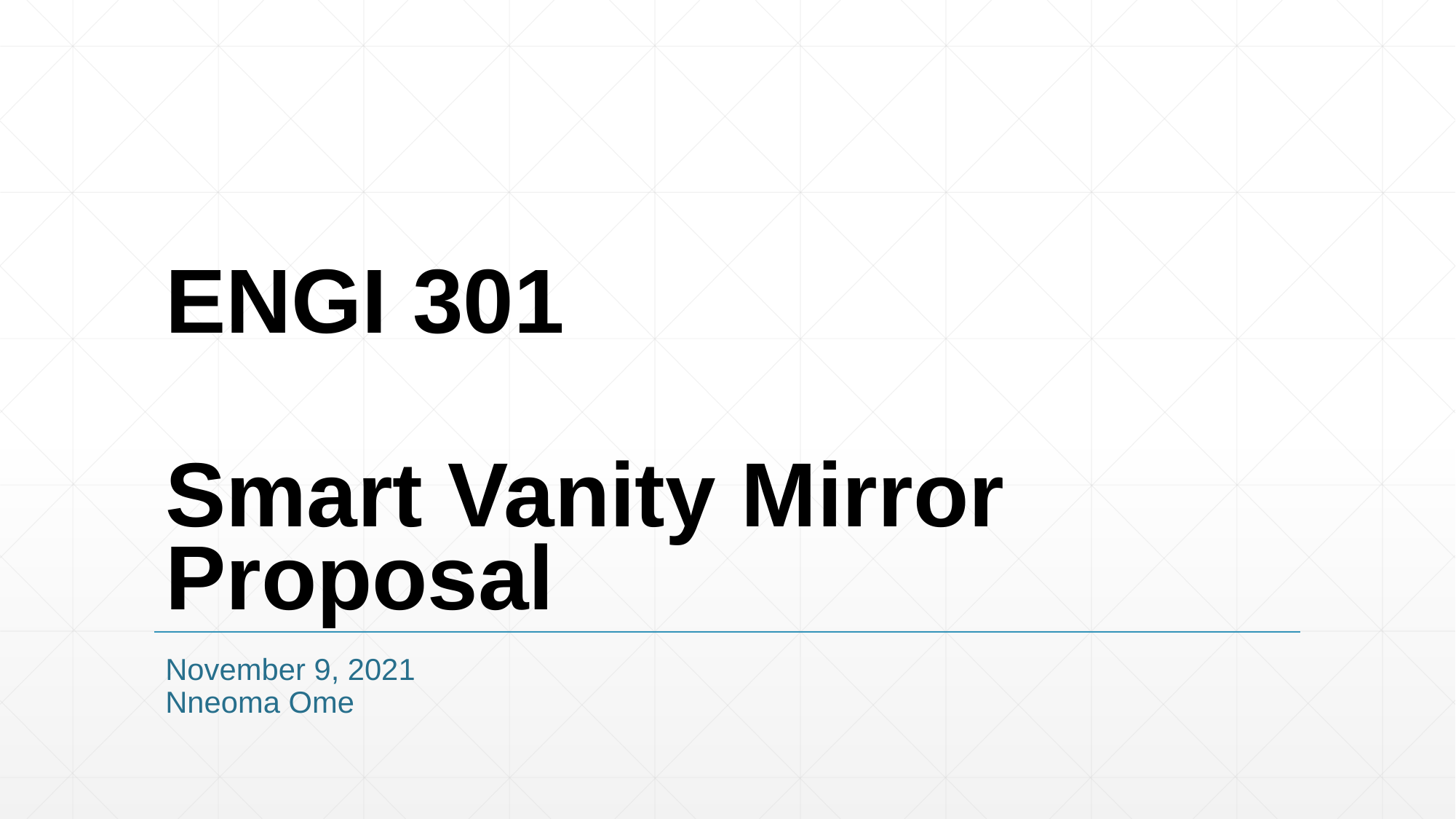

# ENGI 301 Smart Vanity Mirror Proposal
November 9, 2021
Nneoma Ome